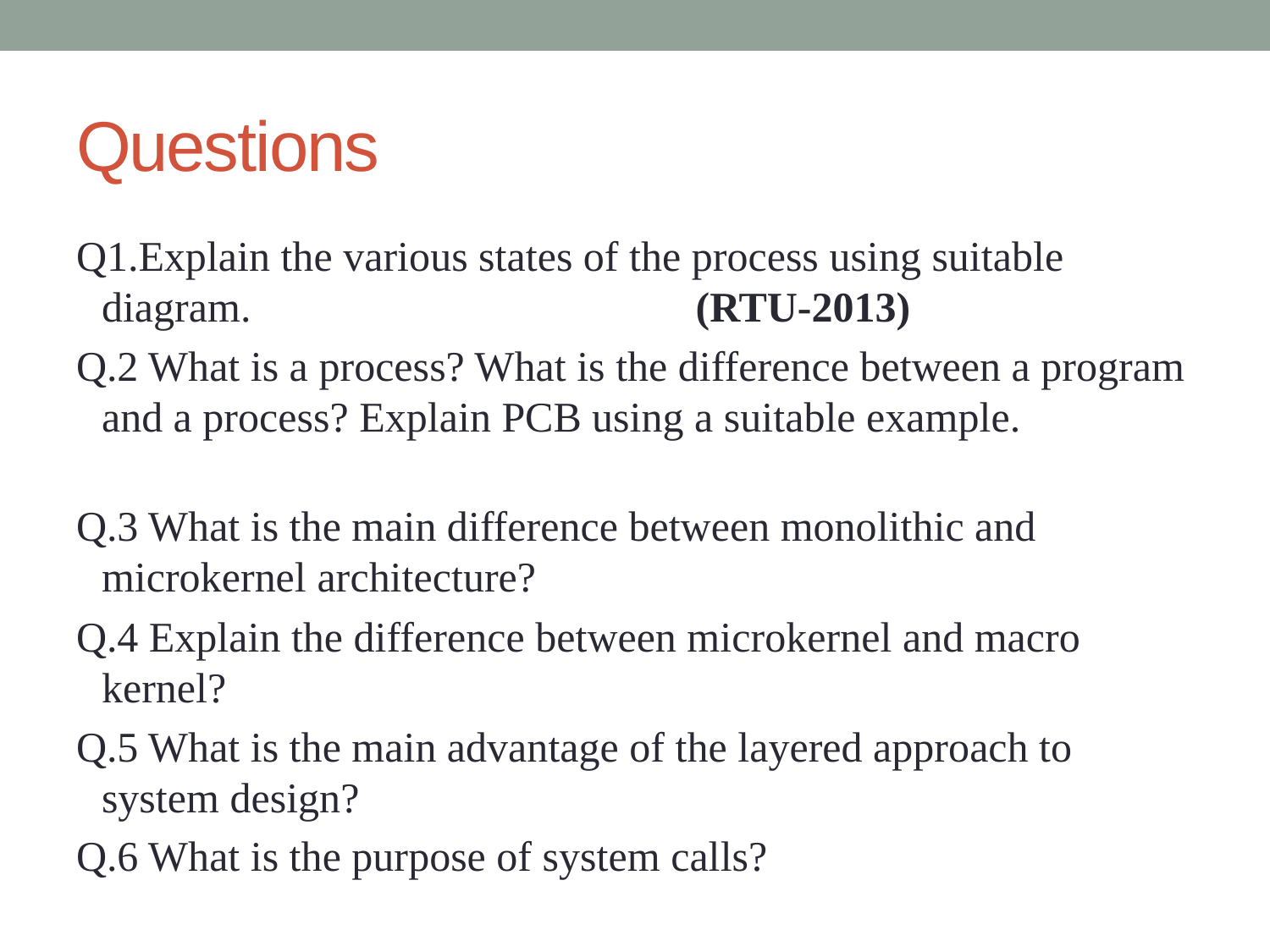

# Questions
Q1.Explain the various states of the process using suitable diagram.                                          (RTU-2013)
Q.2 What is a process? What is the difference between a program and a process? Explain PCB using a suitable example.
Q.3 What is the main difference between monolithic and microkernel architecture?
Q.4 Explain the difference between microkernel and macro kernel?
Q.5 What is the main advantage of the layered approach to system design?
Q.6 What is the purpose of system calls?